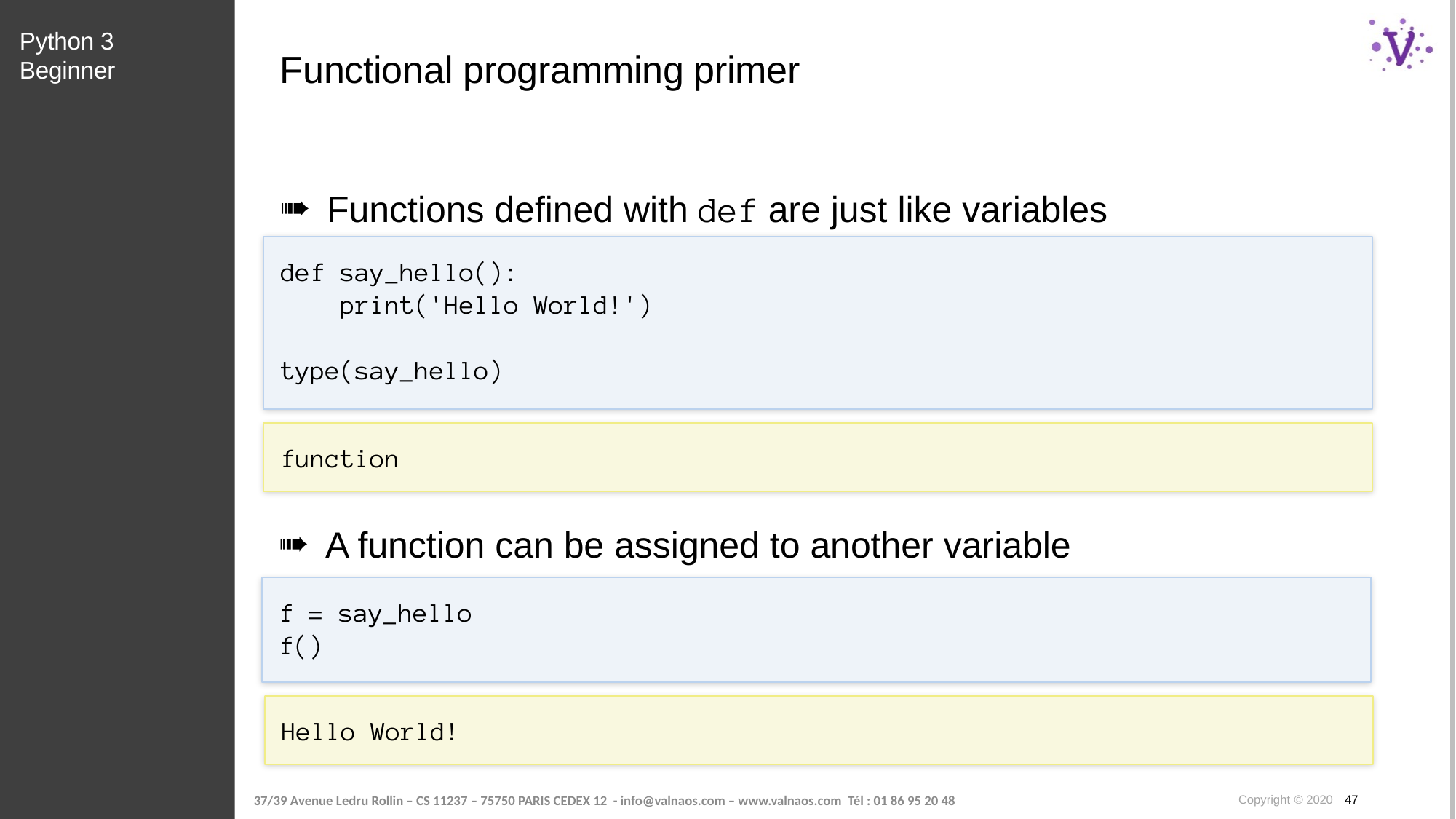

Python 3 Beginner
# Functional programming primer
Functions defined with def are just like variables
def say_hello():
    print('Hello World!')

type(say_hello)
function
A function can be assigned to another variable
f = say_hello
f()
Hello World!
Copyright © 2020   47